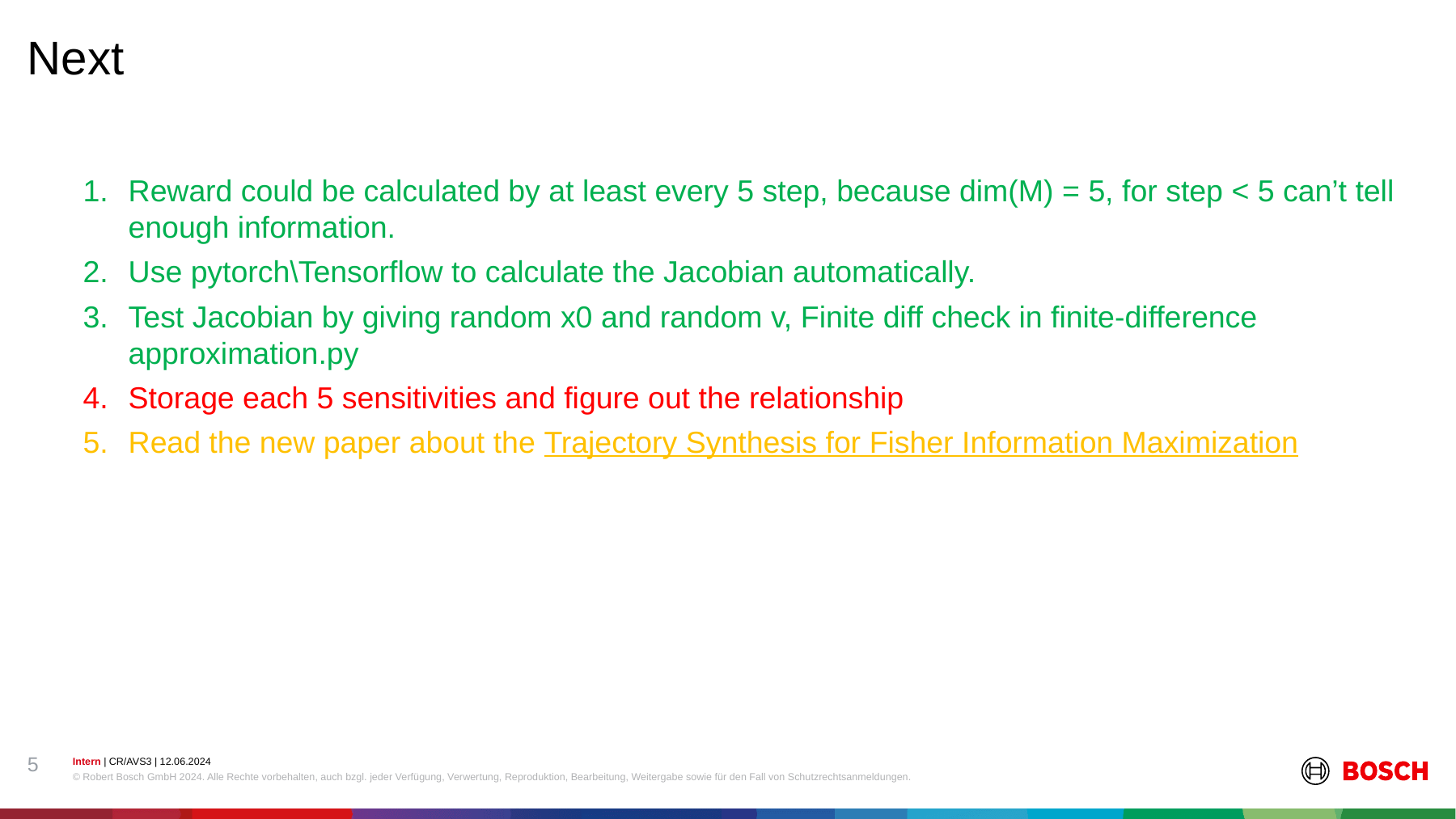

Next
#
Reward could be calculated by at least every 5 step, because dim(M) = 5, for step < 5 can’t tell enough information.
Use pytorch\Tensorflow to calculate the Jacobian automatically.
Test Jacobian by giving random x0 and random v, Finite diff check in finite-difference approximation.py
Storage each 5 sensitivities and figure out the relationship
Read the new paper about the Trajectory Synthesis for Fisher Information Maximization

5